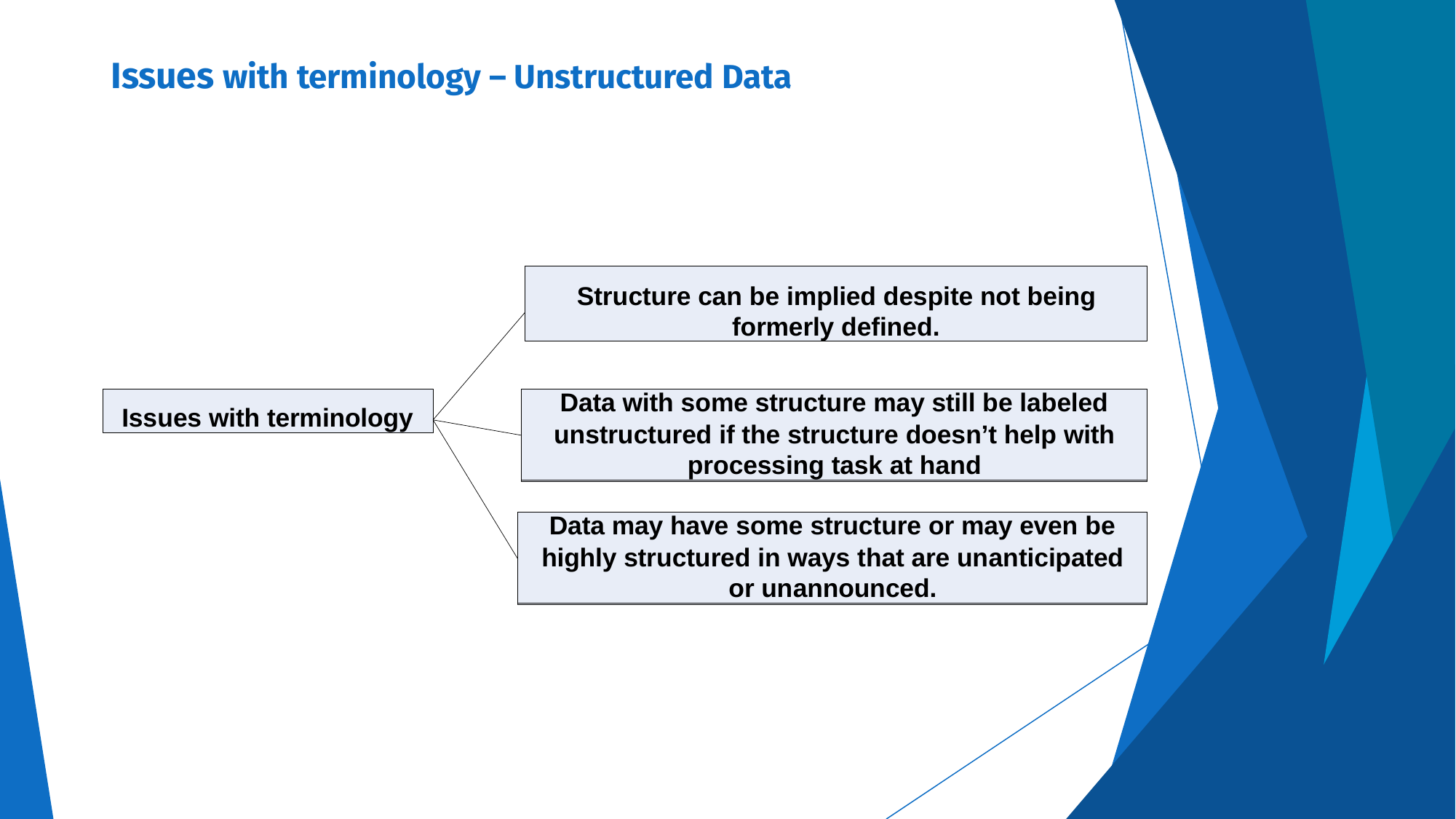

# Issues with terminology – Unstructured Data
Structure can be implied despite not being formerly defined.

Issues with terminology

Data with some structure may still be labeled
unstructured if the structure doesn’t help with processing task at hand

Data may have some structure or may even be
highly structured in ways that are unanticipated or unannounced.